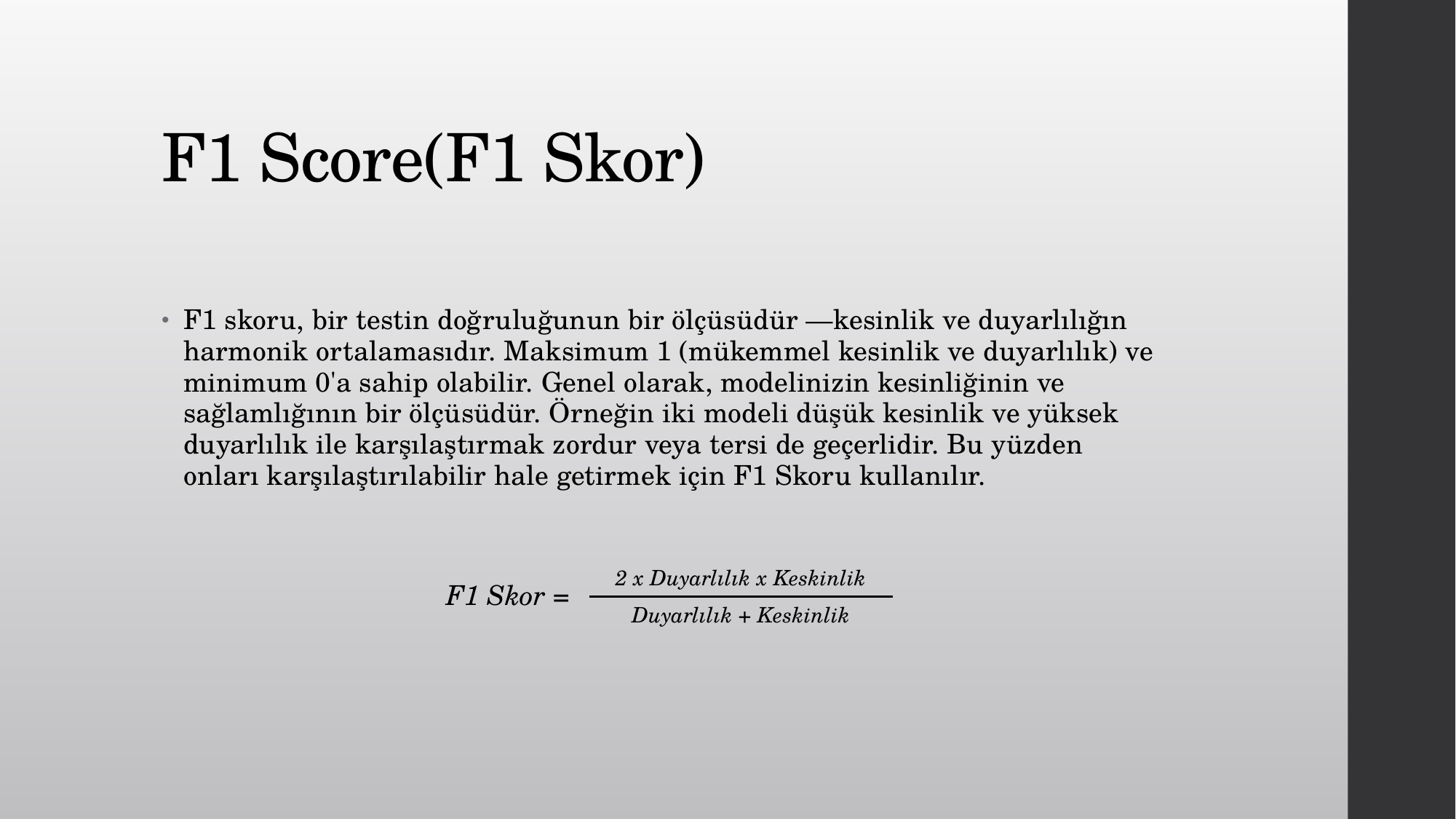

# F1 Score(F1 Skor)
F1 skoru, bir testin doğruluğunun bir ölçüsüdür —kesinlik ve duyarlılığın harmonik ortalamasıdır. Maksimum 1 (mükemmel kesinlik ve duyarlılık) ve minimum 0'a sahip olabilir. Genel olarak, modelinizin kesinliğinin ve sağlamlığının bir ölçüsüdür. Örneğin iki modeli düşük kesinlik ve yüksek duyarlılık ile karşılaştırmak zordur veya tersi de geçerlidir. Bu yüzden onları karşılaştırılabilir hale getirmek için F1 Skoru kullanılır.
2 x Duyarlılık x Keskinlik
F1 Skor =
Duyarlılık + Keskinlik